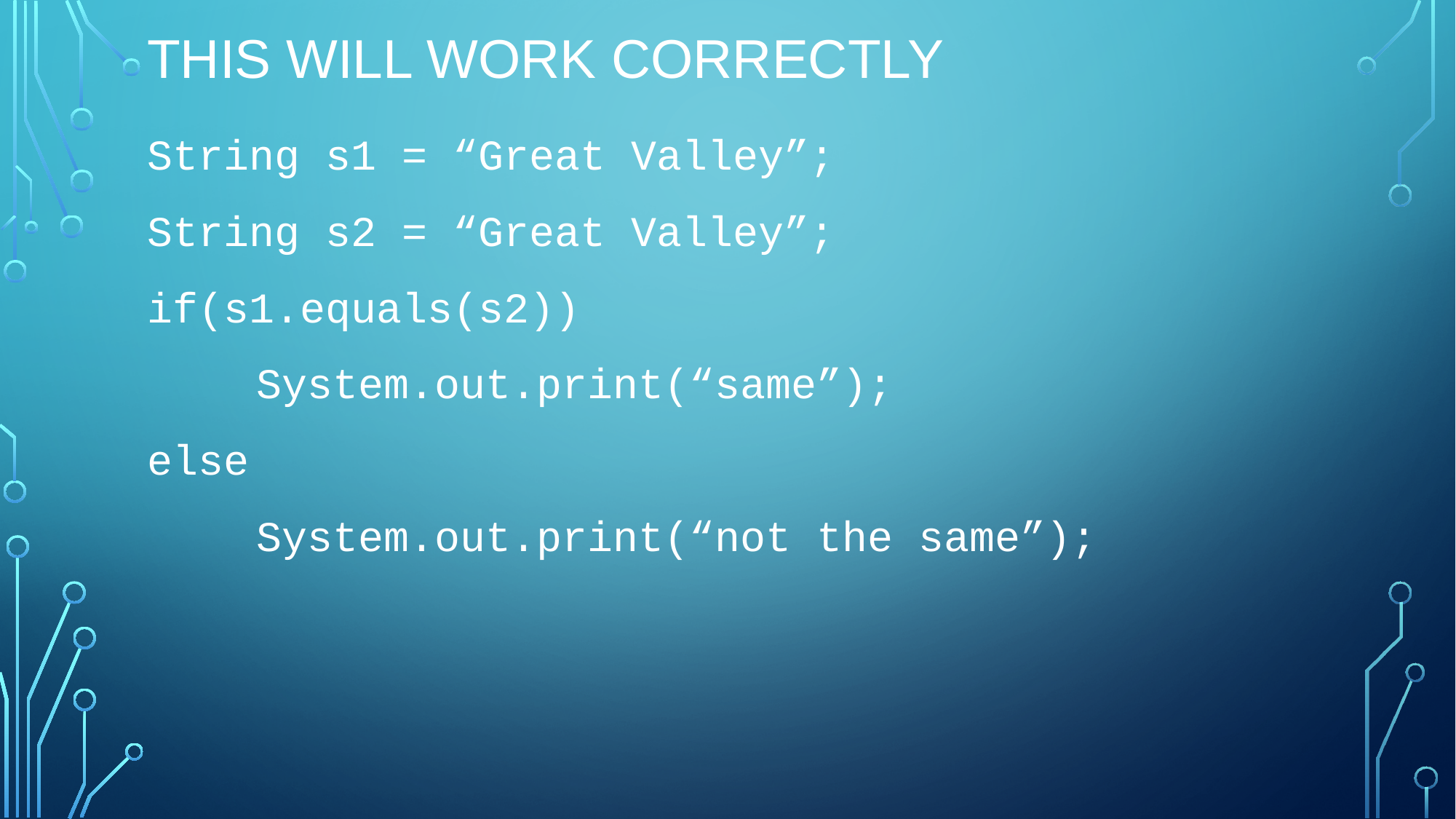

# This will work correctly
String s1 = “Great Valley”;
String s2 = “Great Valley”;
if(s1.equals(s2))
	System.out.print(“same”);
else
	System.out.print(“not the same”);